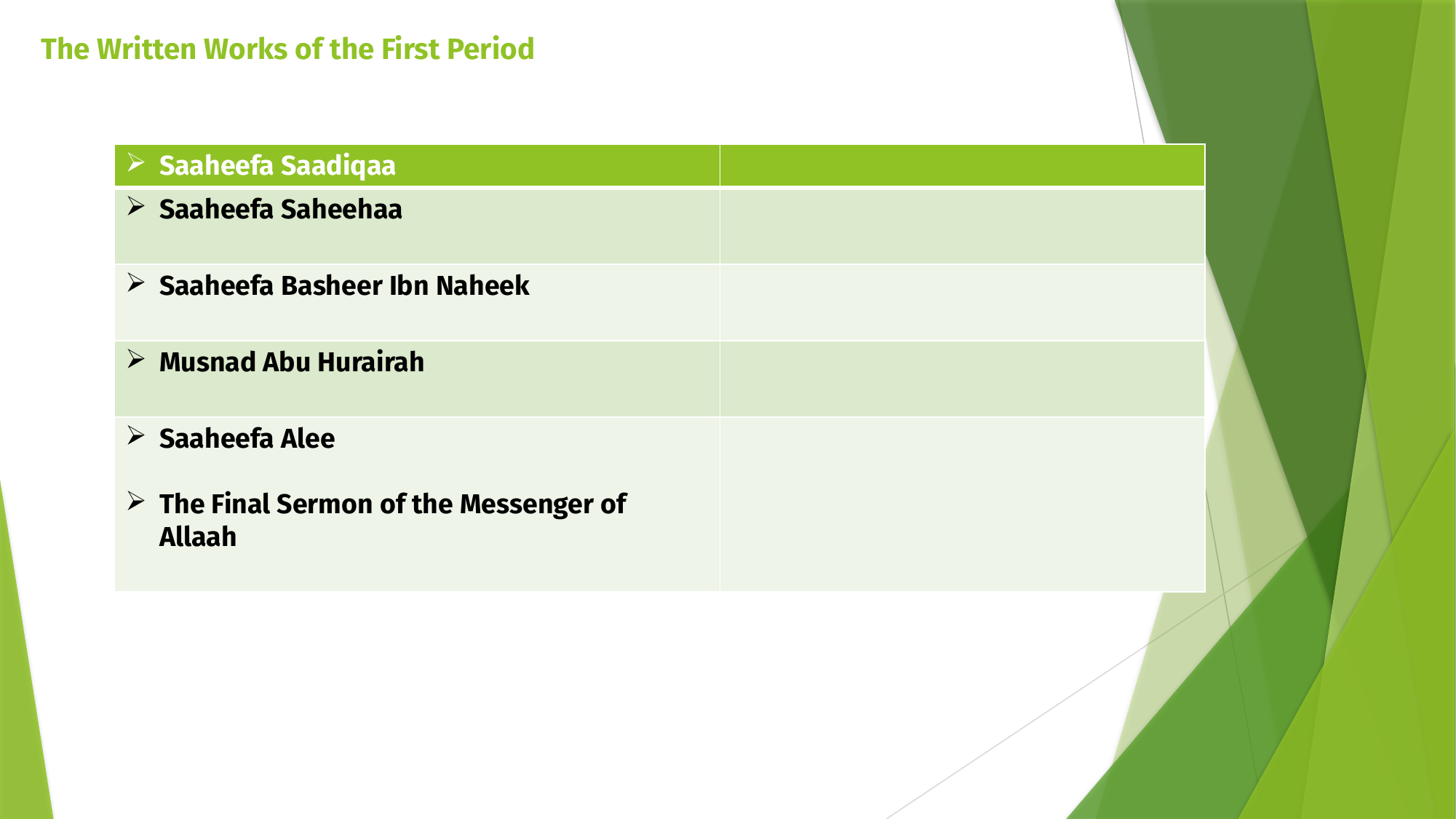

# The Written Works of the First Period

| Saaheefa Saadiqaa |  |
| --- | --- |
| Saaheefa Saheehaa |  |
| Saaheefa Basheer Ibn Naheek |  |
| Musnad Abu Hurairah |  |
| Saaheefa Alee The Final Sermon of the Messenger of Allaah |  |